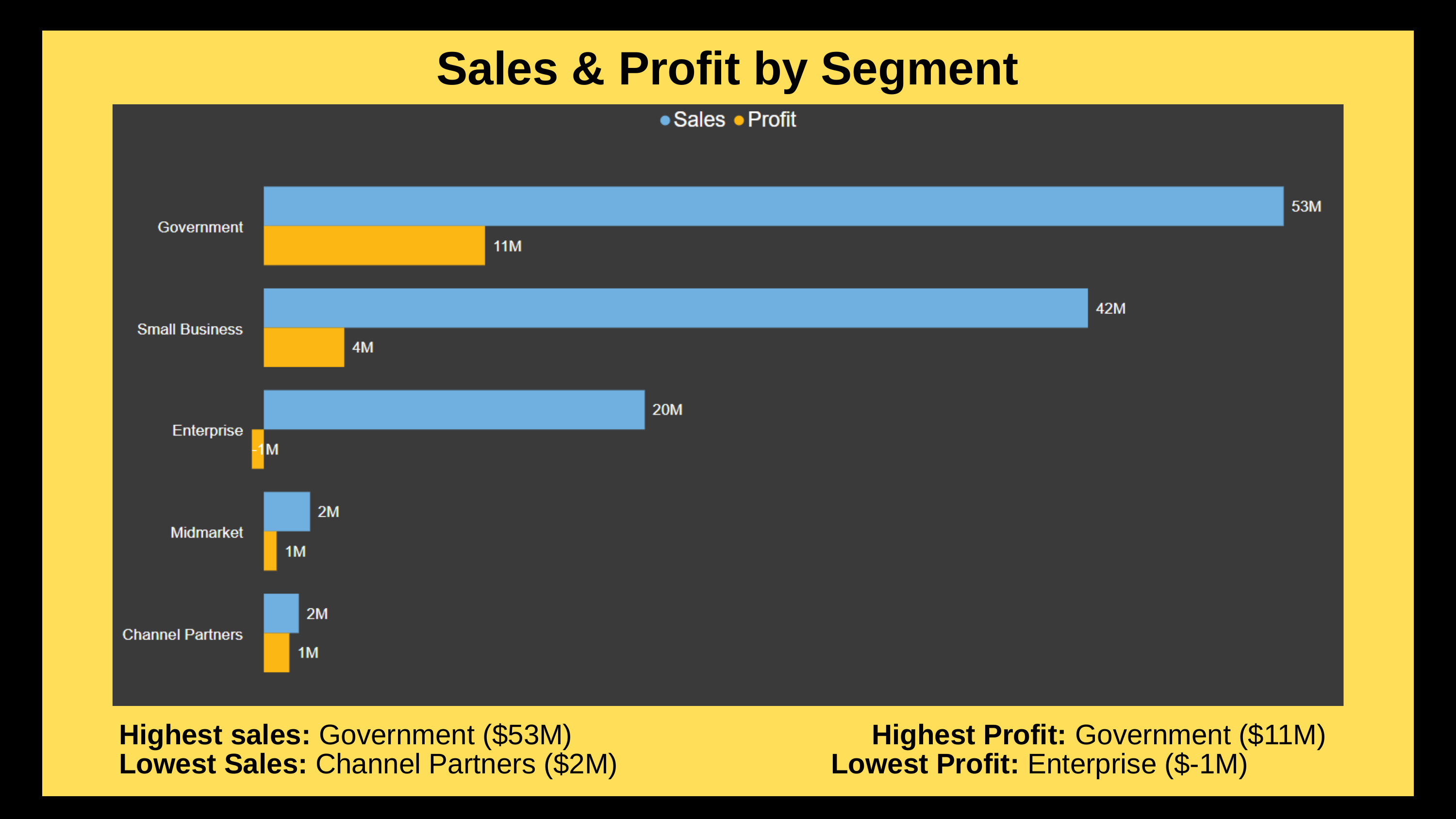

Sales & Profit by Segment

Highest sales: Government ($53M)                                      Highest Profit: Government ($11M)
Lowest Sales: Channel Partners ($2M)                           Lowest Profit: Enterprise ($-1M)